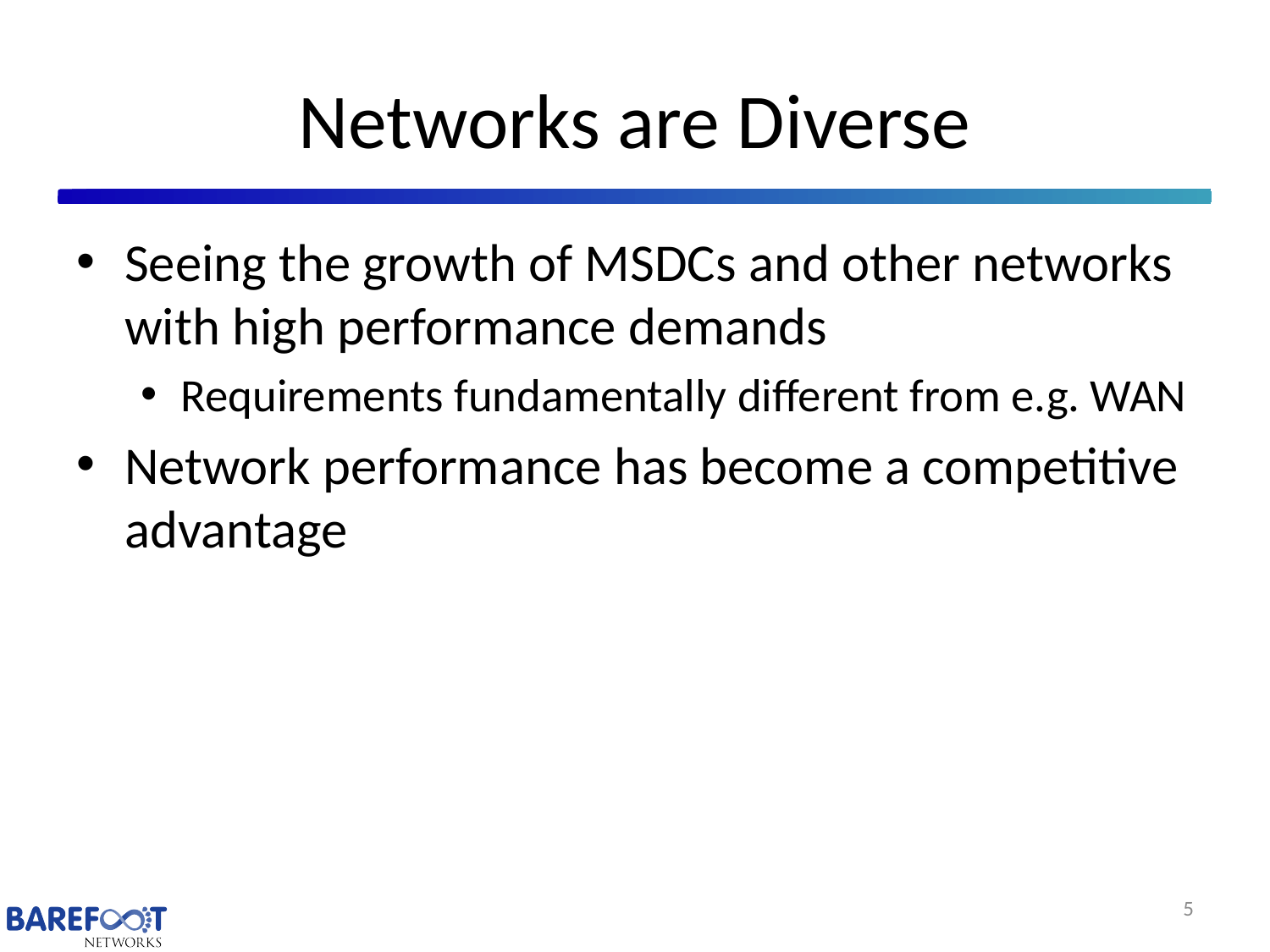

# Networks are Diverse
Seeing the growth of MSDCs and other networks with high performance demands
Requirements fundamentally different from e.g. WAN
Network performance has become a competitive advantage
Deployments are becoming more specialized.
Yes, we can adapt BGP to work to the TOR or even the v-Switch, but is there a better way?
“One size fits all” is no longer acceptable

5